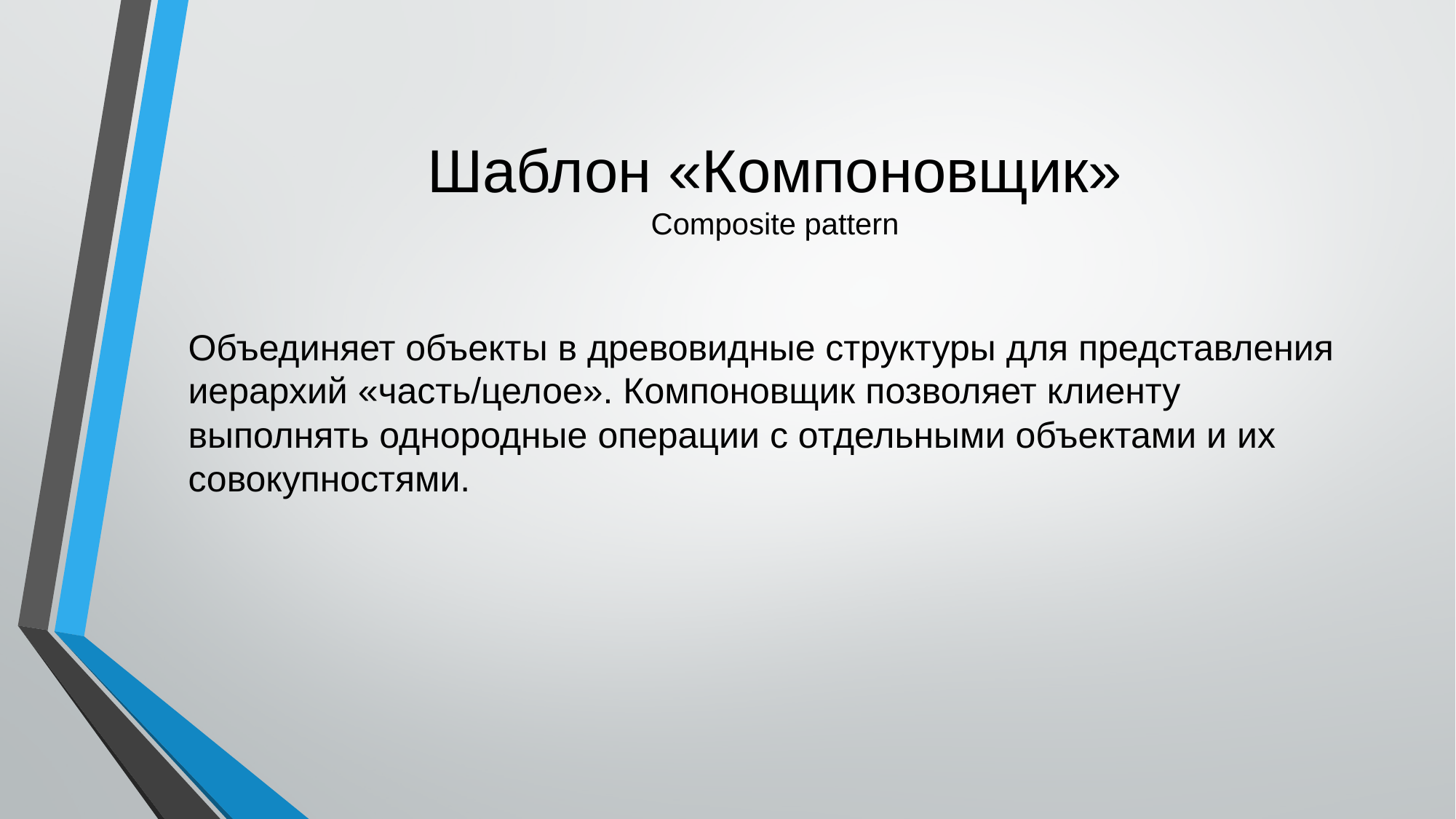

# Шаблон «Компоновщик» Composite pattern
Объединяет объекты в древовидные структуры для представления иерархий «часть/целое». Компоновщик позволяет клиенту выполнять однородные операции с отдельными объектами и их совокупностями.